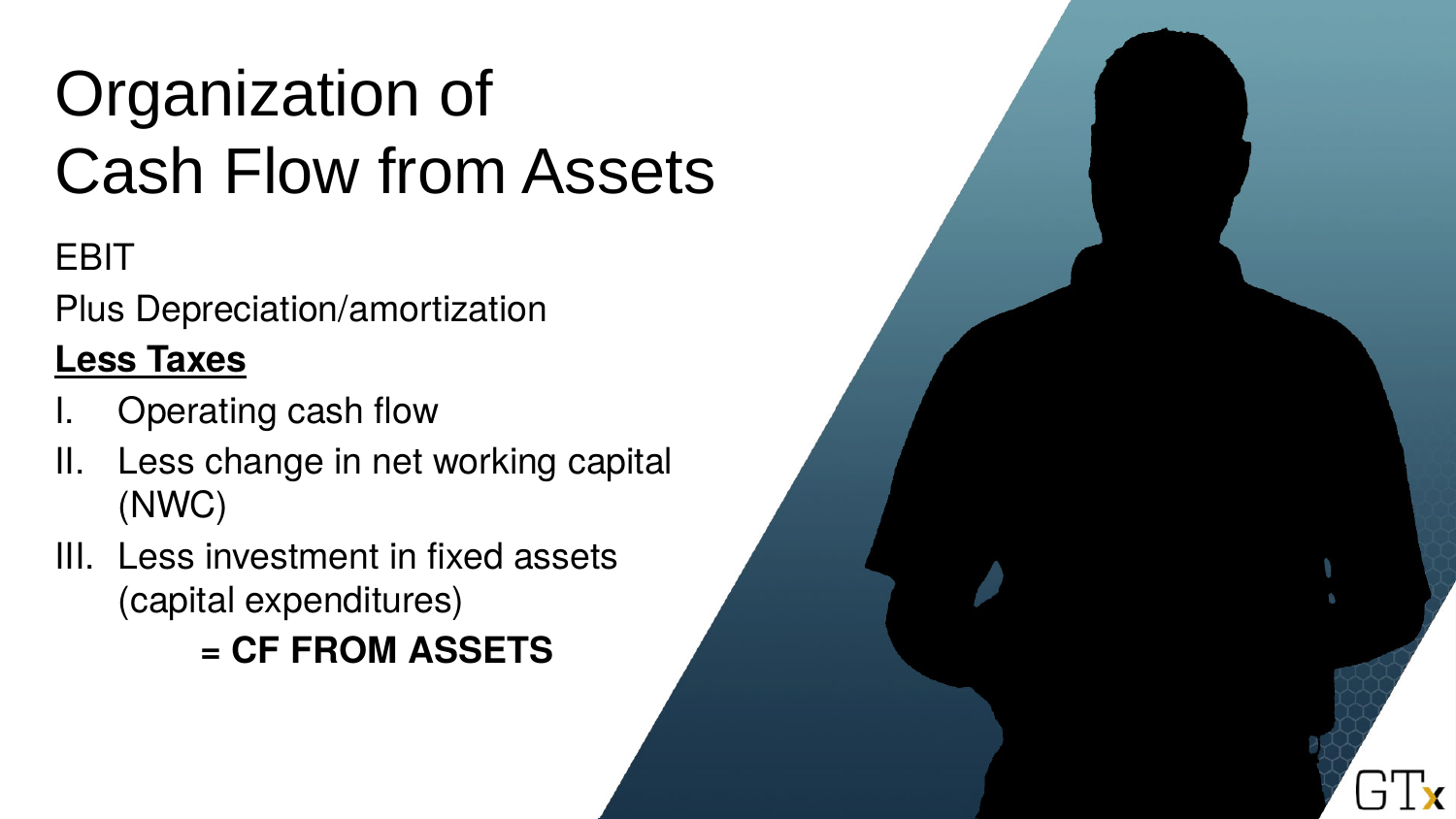

# Organization of Cash Flow from Assets
EBIT
Plus Depreciation/amortization
Less Taxes
Operating cash flow
Less change in net working capital 	(NWC)
Less investment in fixed assets 	(capital expenditures)
	= CF FROM ASSETS